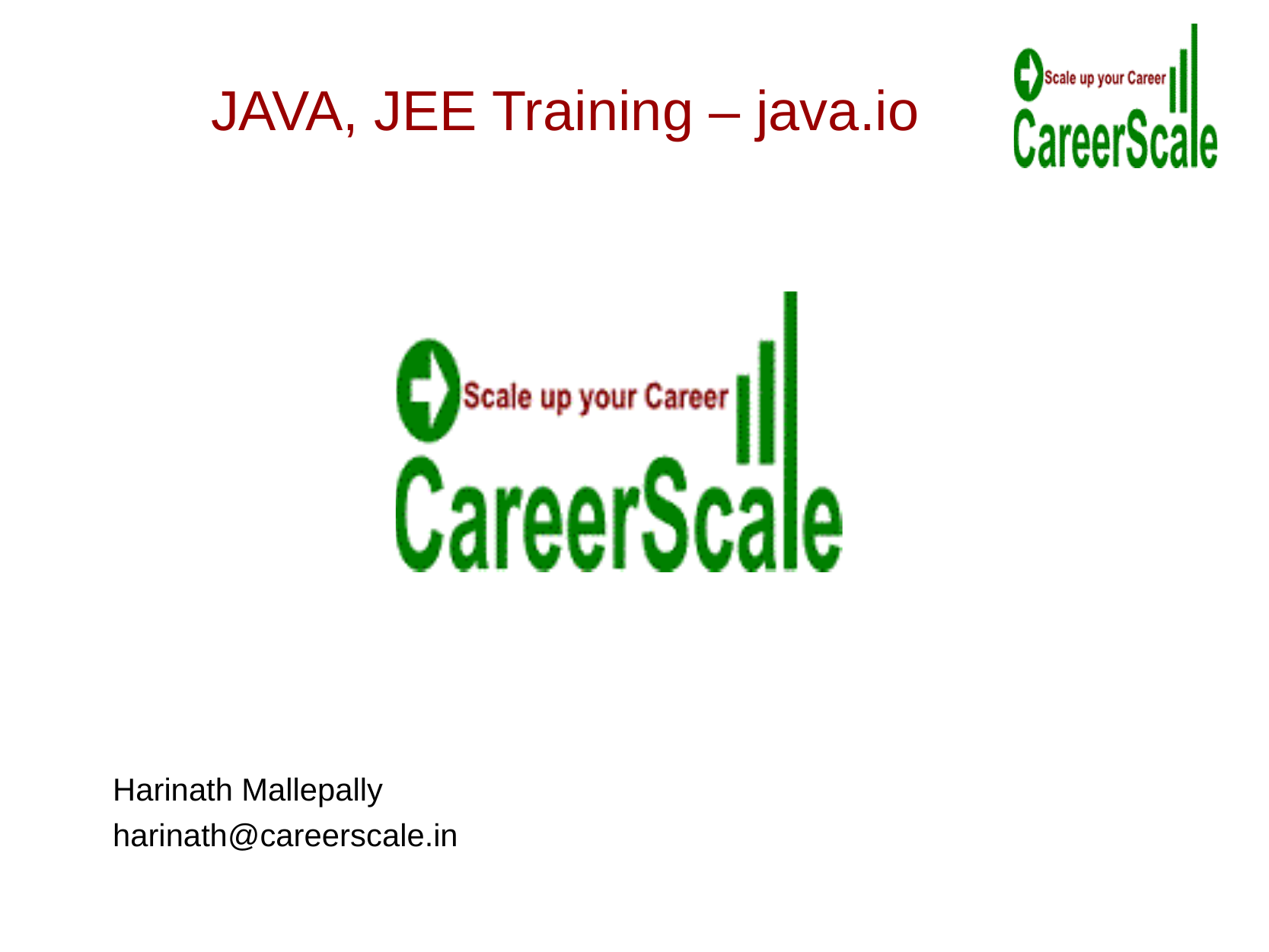

JAVA, JEE Training – java.io

Harinath Mallepally
harinath@careerscale.in